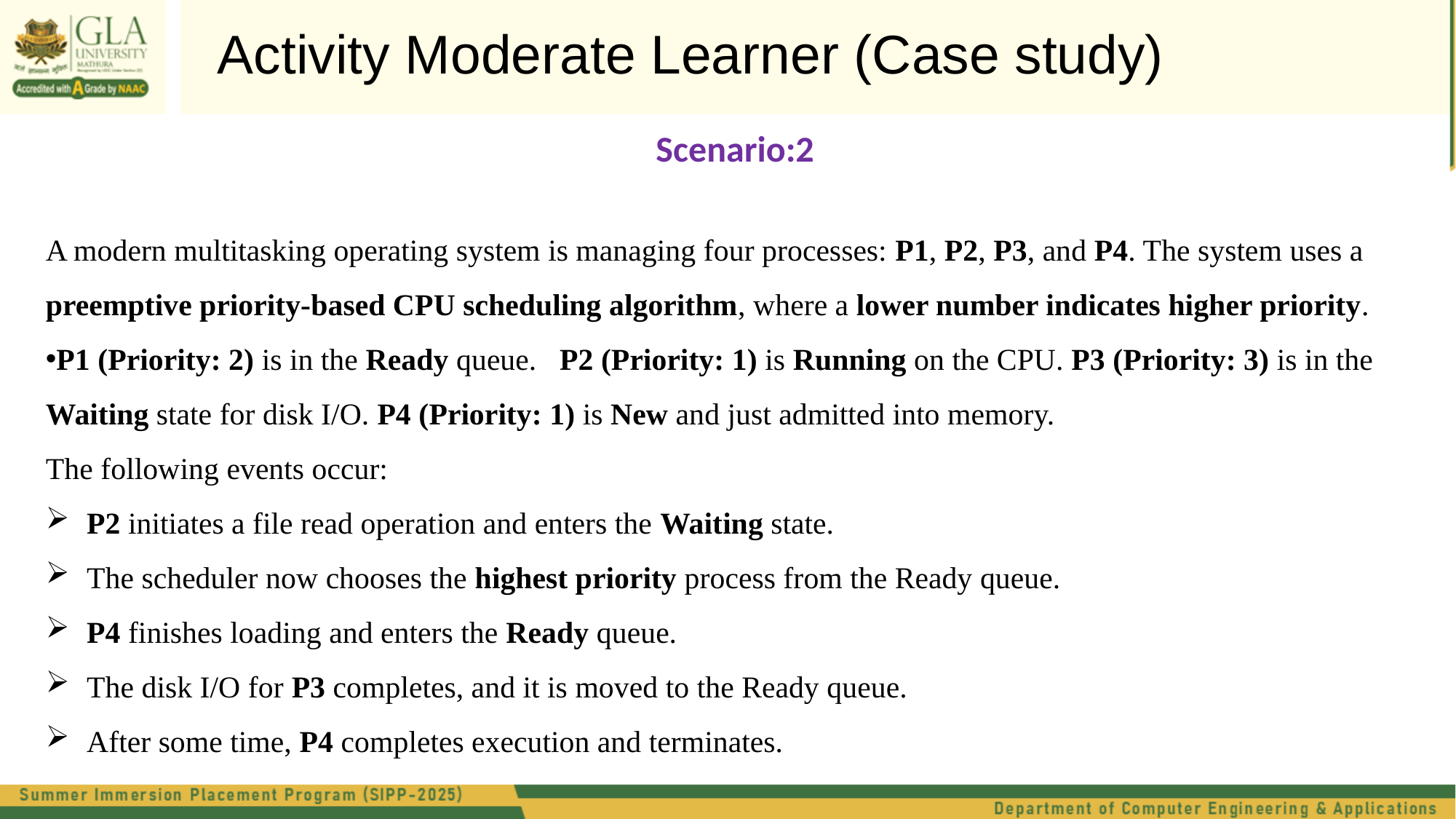

Activity Moderate Learner (Case study)
Scenario:2

A modern multitasking operating system is managing four processes: P1, P2, P3, and P4. The system uses a preemptive priority-based CPU scheduling algorithm, where a lower number indicates higher priority.
P1 (Priority: 2) is in the Ready queue.   P2 (Priority: 1) is Running on the CPU. P3 (Priority: 3) is in the Waiting state for disk I/O. P4 (Priority: 1) is New and just admitted into memory.
The following events occur:
P2 initiates a file read operation and enters the Waiting state.
The scheduler now chooses the highest priority process from the Ready queue.
P4 finishes loading and enters the Ready queue.
The disk I/O for P3 completes, and it is moved to the Ready queue.
After some time, P4 completes execution and terminates.